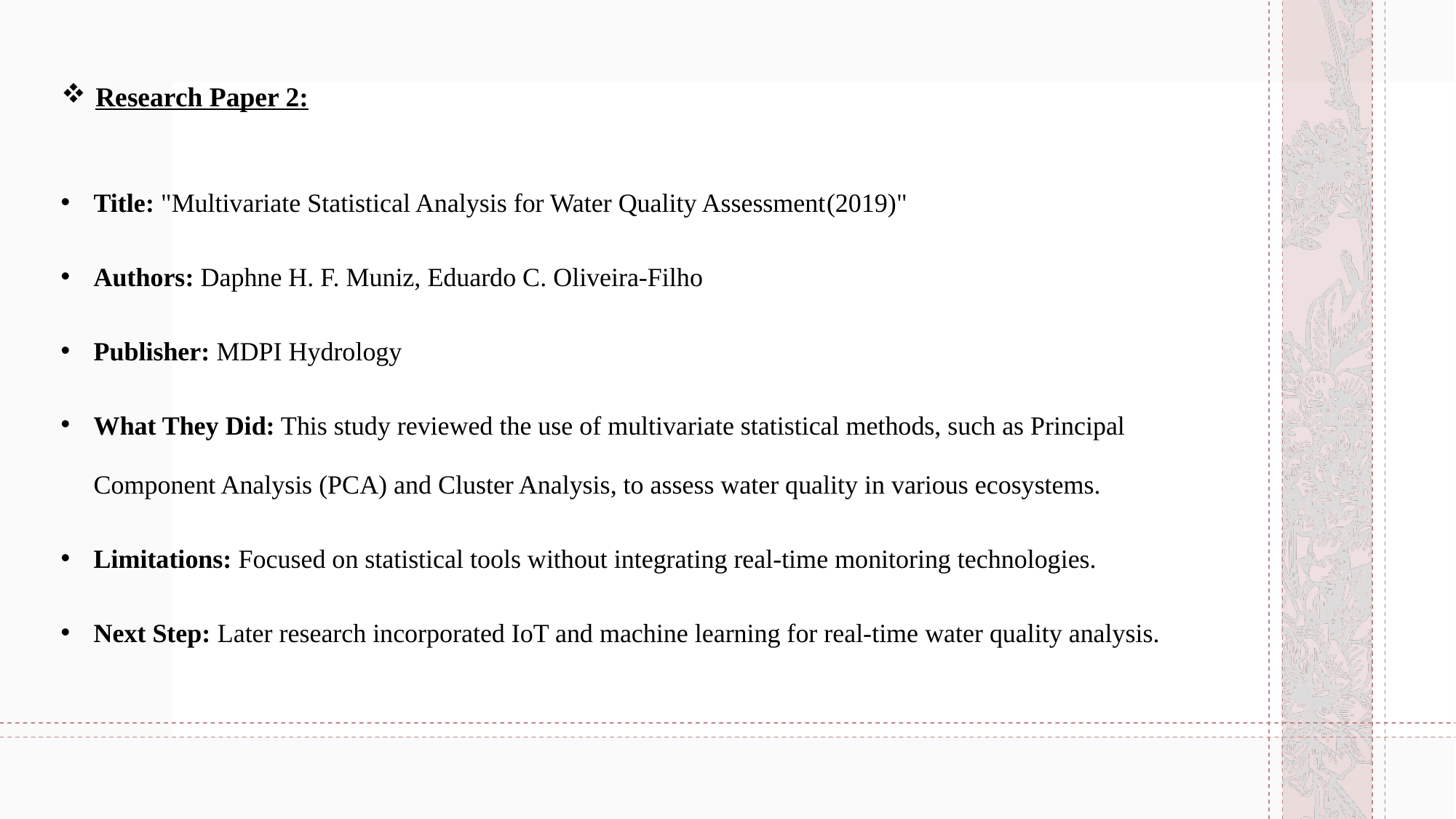

10
# Research Paper 2:
Title: "Multivariate Statistical Analysis for Water Quality Assessment(2019)"
Authors: Daphne H. F. Muniz, Eduardo C. Oliveira-Filho
Publisher: MDPI Hydrology
What They Did: This study reviewed the use of multivariate statistical methods, such as Principal Component Analysis (PCA) and Cluster Analysis, to assess water quality in various ecosystems.
Limitations: Focused on statistical tools without integrating real-time monitoring technologies.
Next Step: Later research incorporated IoT and machine learning for real-time water quality analysis.